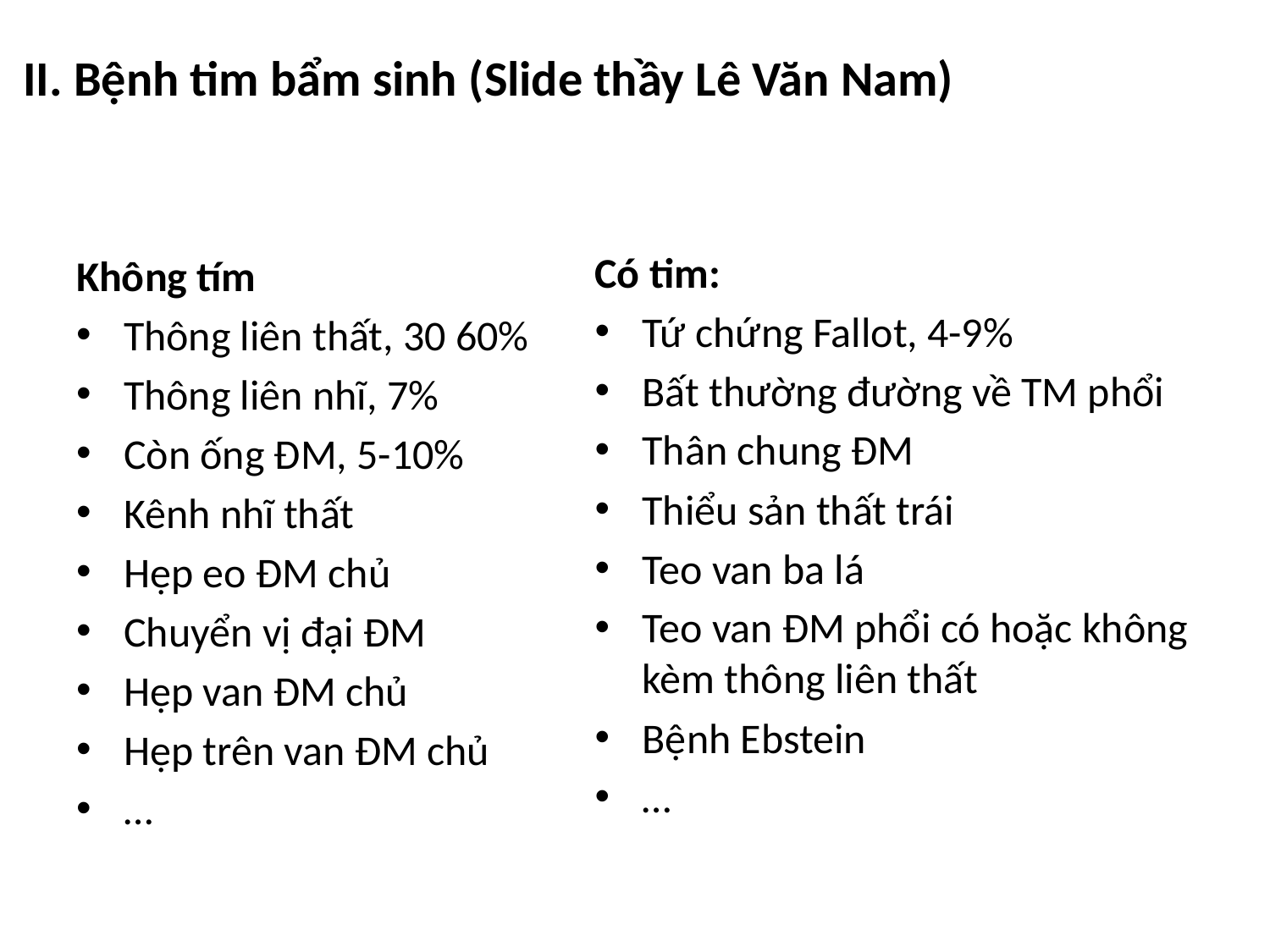

# II. Bệnh tim bẩm sinh (Slide thầy Lê Văn Nam)
Có tim:
Tứ chứng Fallot, 4-9%
Bất thường đường về TM phổi
Thân chung ĐM
Thiểu sản thất trái
Teo van ba lá
Teo van ĐM phổi có hoặc không kèm thông liên thất
Bệnh Ebstein
…
Không tím
Thông liên thất, 30 60%
Thông liên nhĩ, 7%
Còn ống ĐM, 5-10%
Kênh nhĩ thất
Hẹp eo ĐM chủ
Chuyển vị đại ĐM
Hẹp van ĐM chủ
Hẹp trên van ĐM chủ
…